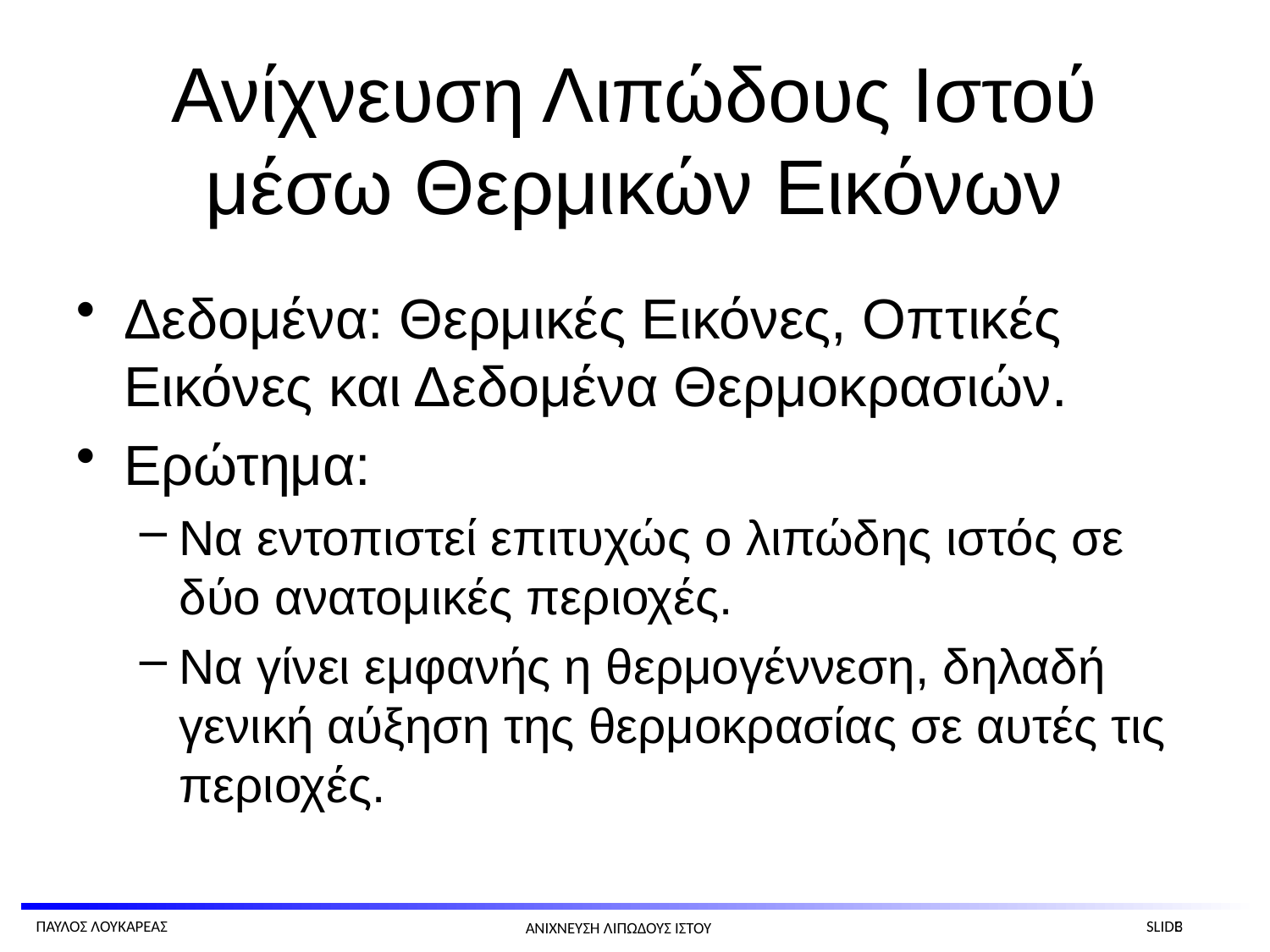

# Ανίχνευση Λιπώδους Ιστού μέσω Θερμικών Εικόνων
Δεδομένα: Θερμικές Εικόνες, Οπτικές Εικόνες και Δεδομένα Θερμοκρασιών.
Ερώτημα:
Να εντοπιστεί επιτυχώς ο λιπώδης ιστός σε δύο ανατομικές περιοχές.
Να γίνει εμφανής η θερμογέννεση, δηλαδή γενική αύξηση της θερμοκρασίας σε αυτές τις περιοχές.